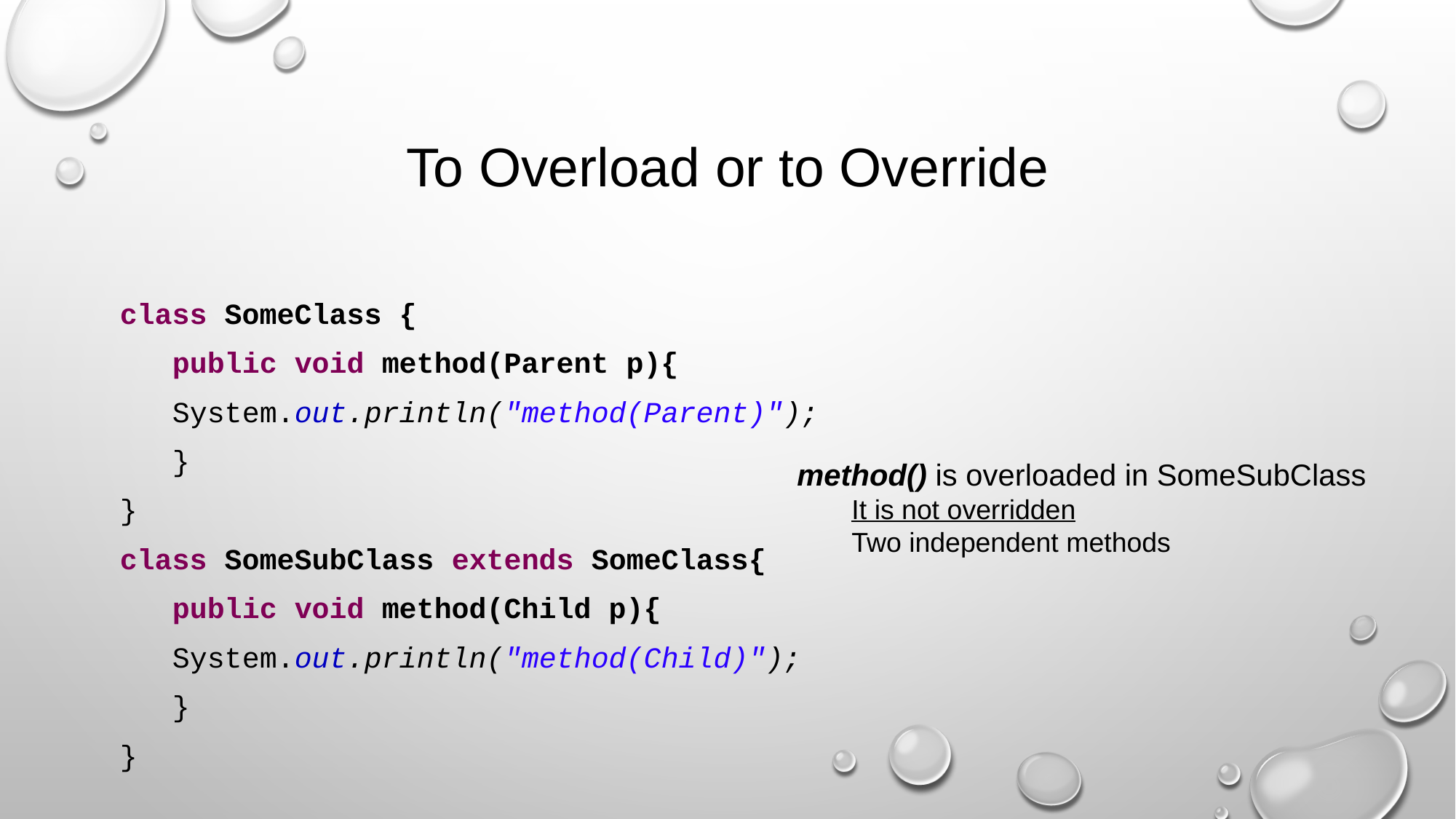

# To Overload or to Override
class SomeClass {
	public void method(Parent p){
		System.out.println("method(Parent)");
	}
}
class SomeSubClass extends SomeClass{
	public void method(Child p){
		System.out.println("method(Child)");
	}
}

method() is overloaded in SomeSubClass
It is not overridden
Two independent methods